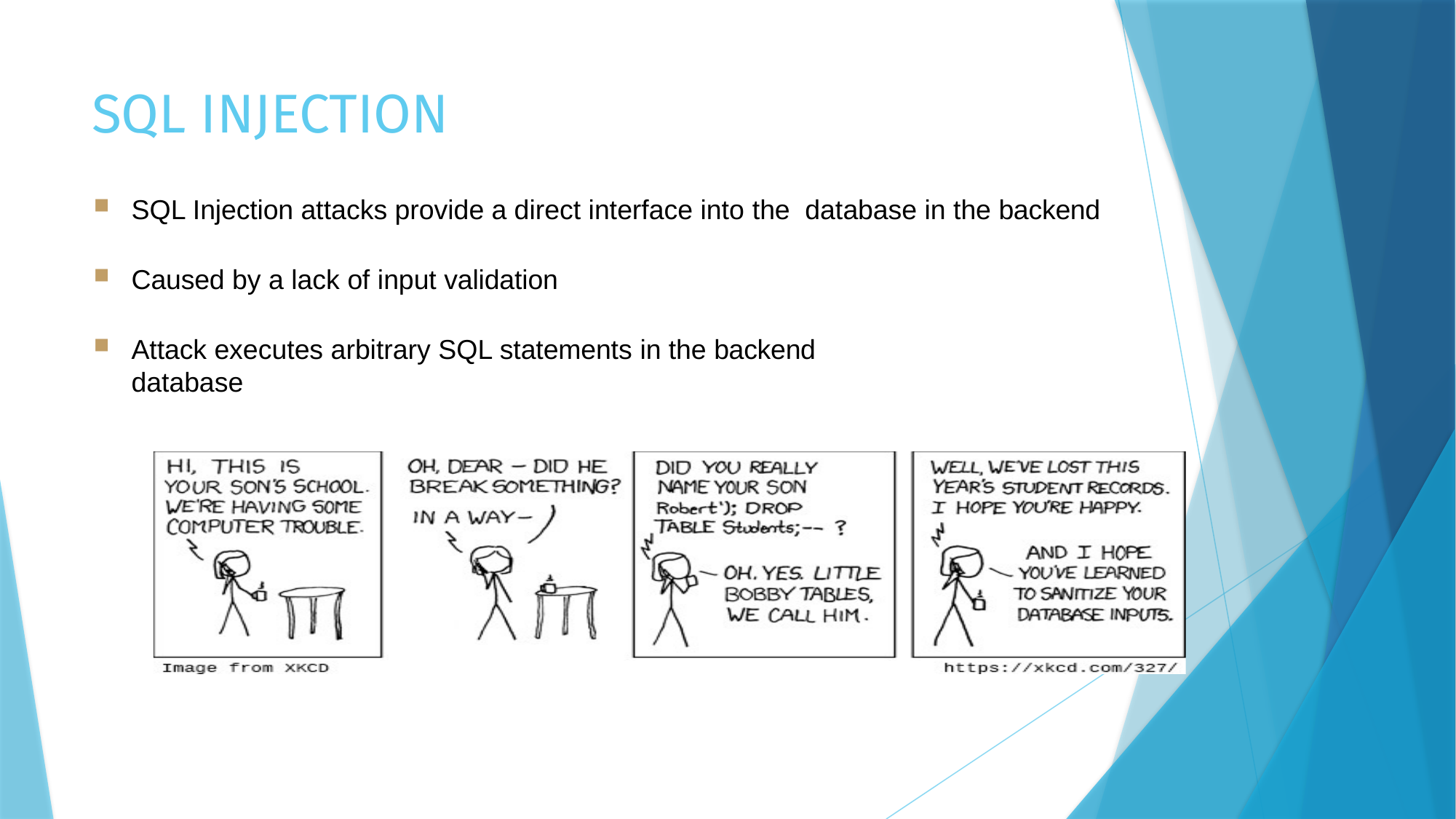

# SQL INJECTION
SQL Injection attacks provide a direct interface into the  database in the backend

Caused by a lack of input validation

Attack executes arbitrary SQL statements in the backend
database